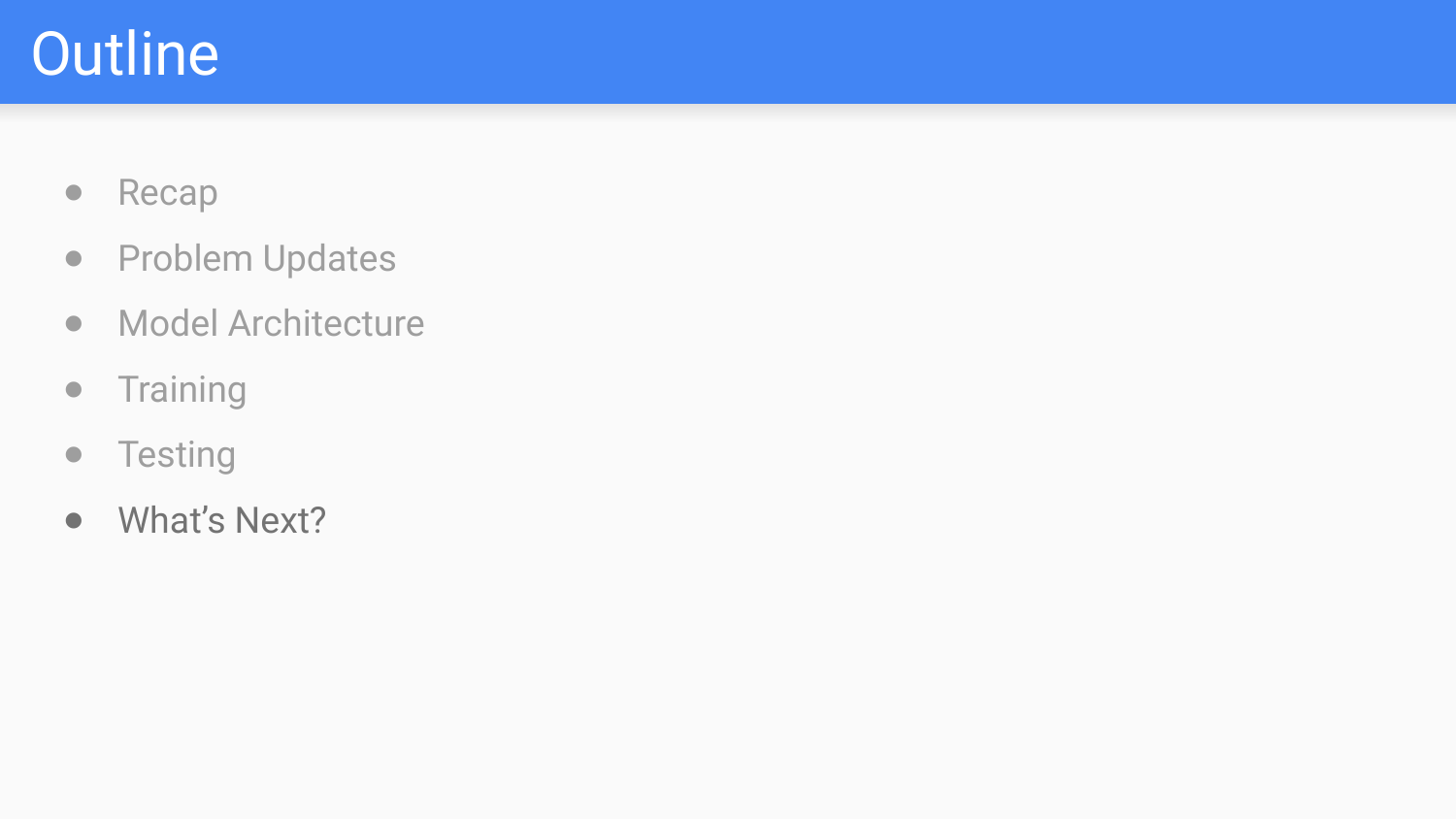

# Outline
Recap
Problem Updates
Model Architecture
Training
Testing
What’s Next?